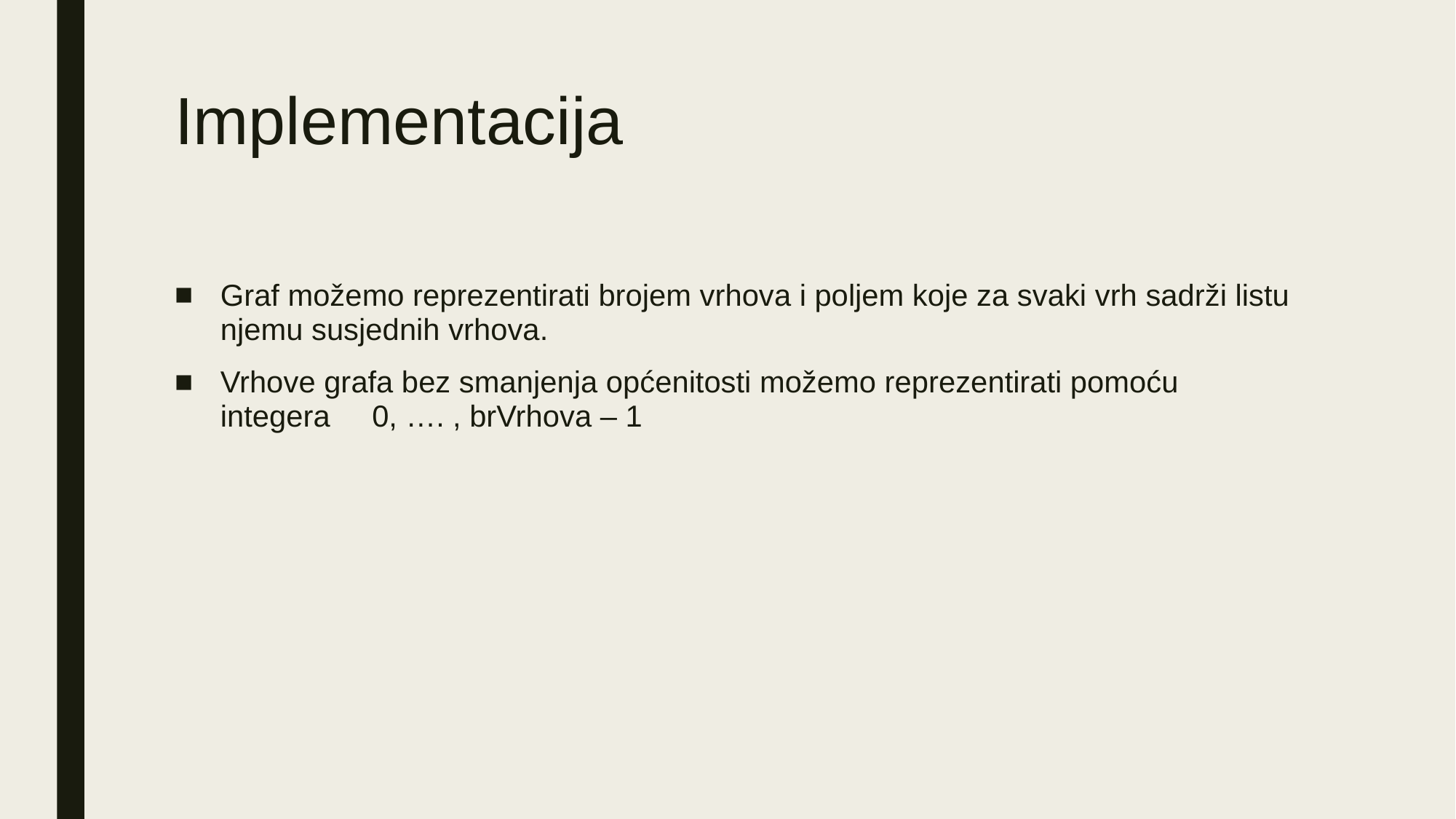

# Implementacija
Graf možemo reprezentirati brojem vrhova i poljem koje za svaki vrh sadrži listu njemu susjednih vrhova.
Vrhove grafa bez smanjenja općenitosti možemo reprezentirati pomoću integera     0, …. , brVrhova – 1